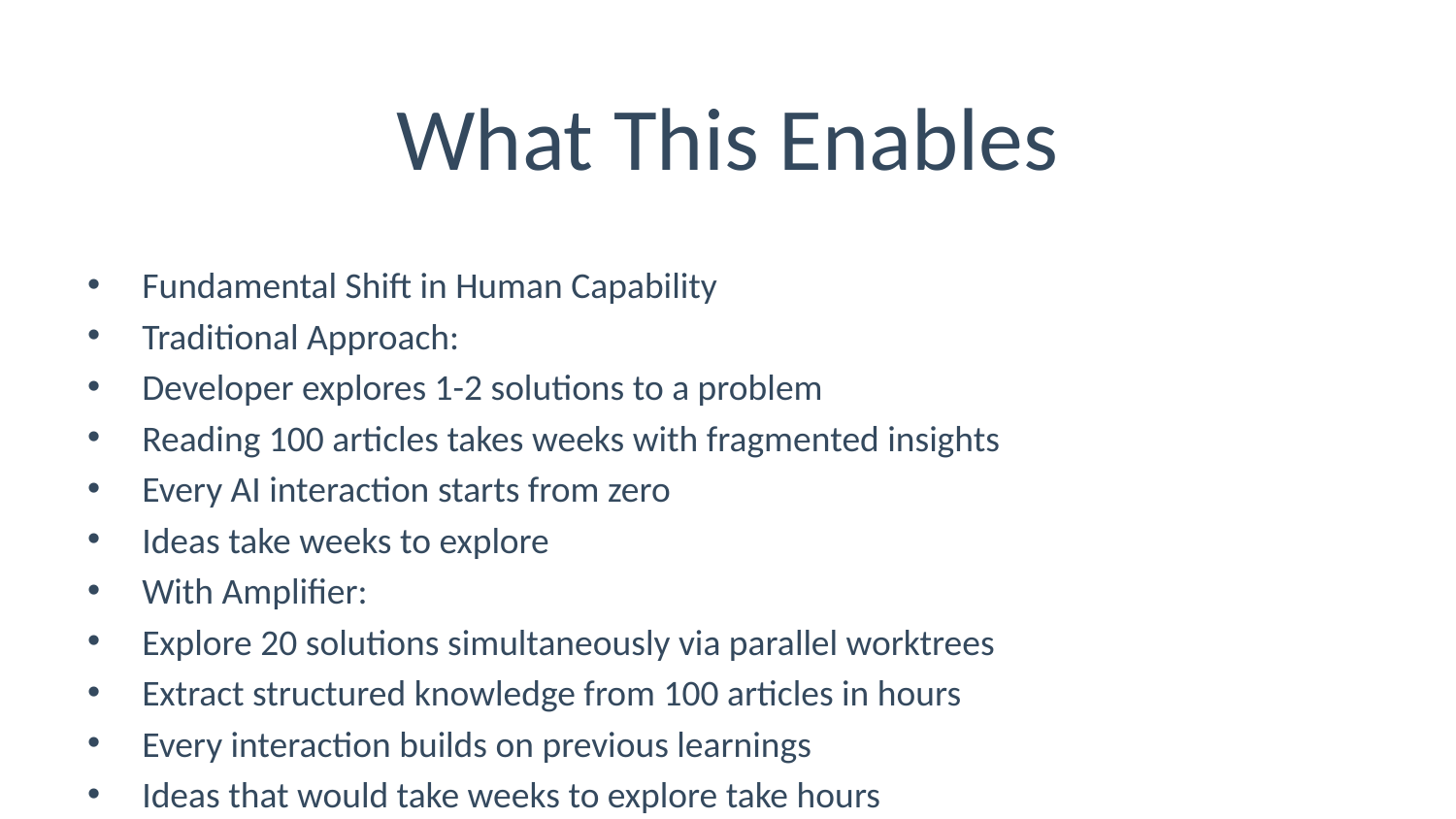

# What This Enables
Fundamental Shift in Human Capability
Traditional Approach:
Developer explores 1-2 solutions to a problem
Reading 100 articles takes weeks with fragmented insights
Every AI interaction starts from zero
Ideas take weeks to explore
With Amplifier:
Explore 20 solutions simultaneously via parallel worktrees
Extract structured knowledge from 100 articles in hours
Every interaction builds on previous learnings
Ideas that would take weeks to explore take hours